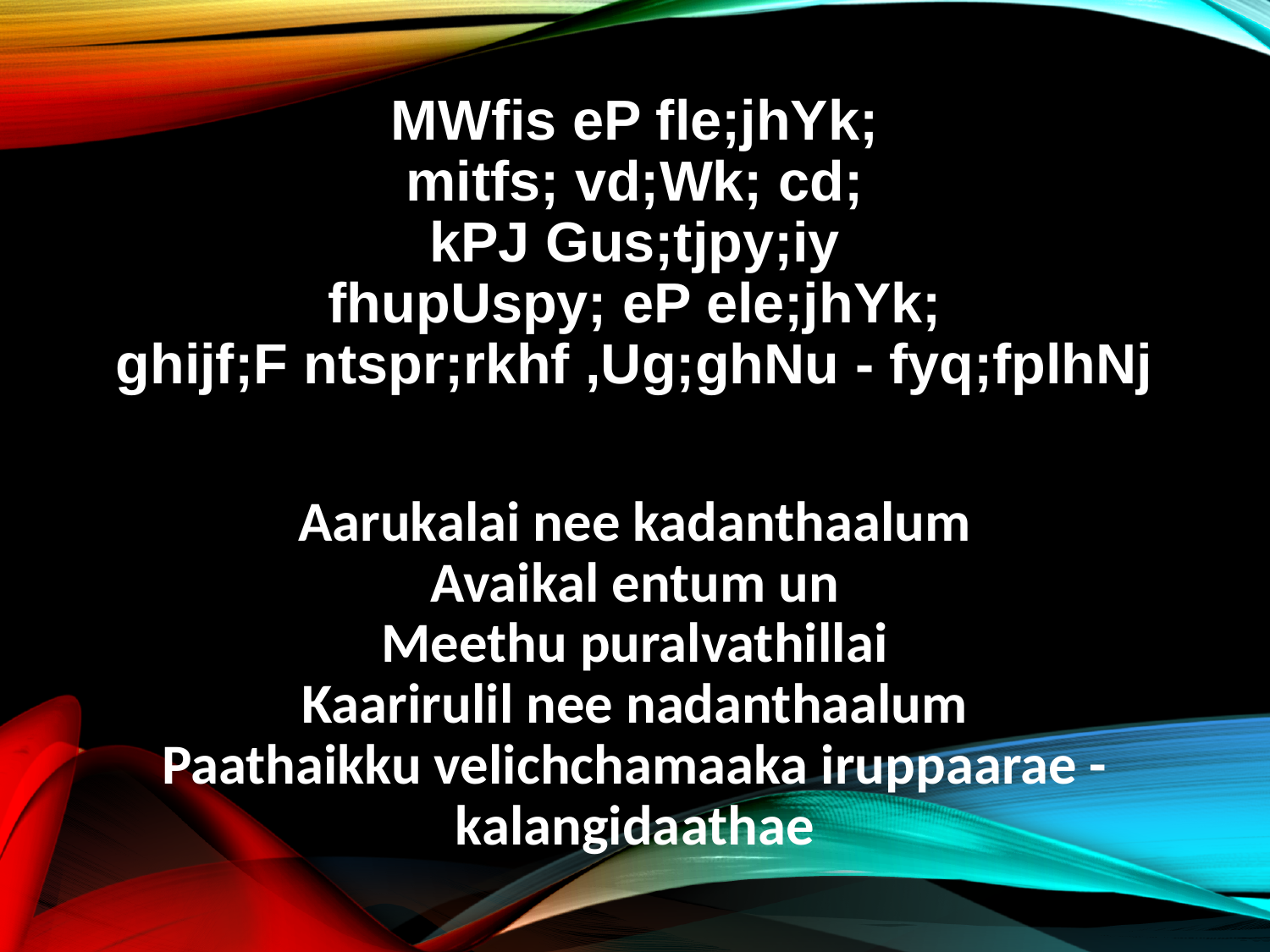

MWfis eP fle;jhYk;
mitfs; vd;Wk; cd;
kPJ Gus;tjpy;iy
fhupUspy; eP ele;jhYk;
ghijf;F ntspr;rkhf ,Ug;ghNu - fyq;fplhNj

Aarukalai nee kadanthaalum
Avaikal entum un
Meethu puralvathillai
Kaarirulil nee nadanthaalum
Paathaikku velichchamaaka iruppaarae - kalangidaathae